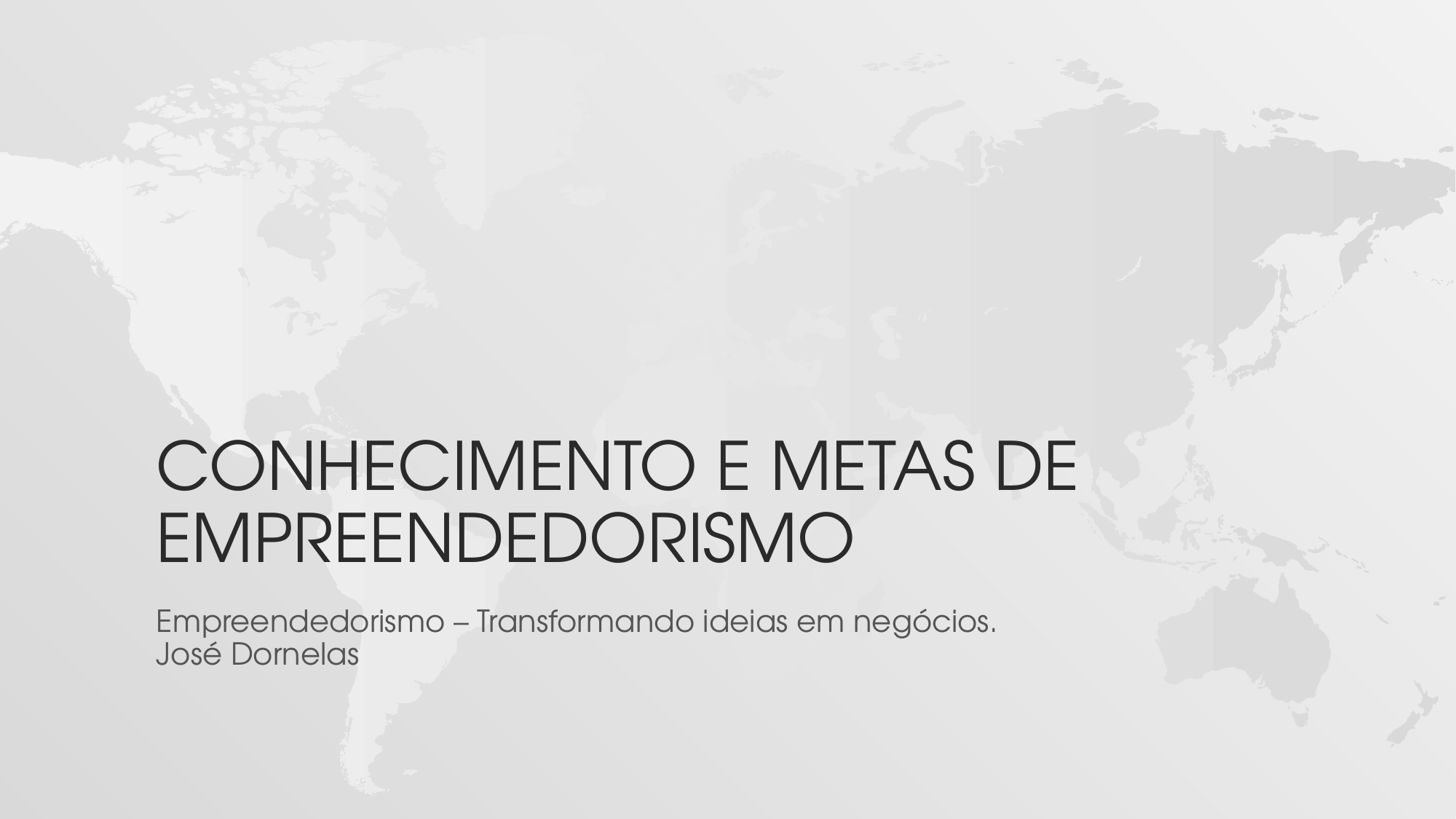

# Conhecimento e Metas de empreendedorismo
Empreendedorismo – Transformando ideias em negócios.
José Dornelas